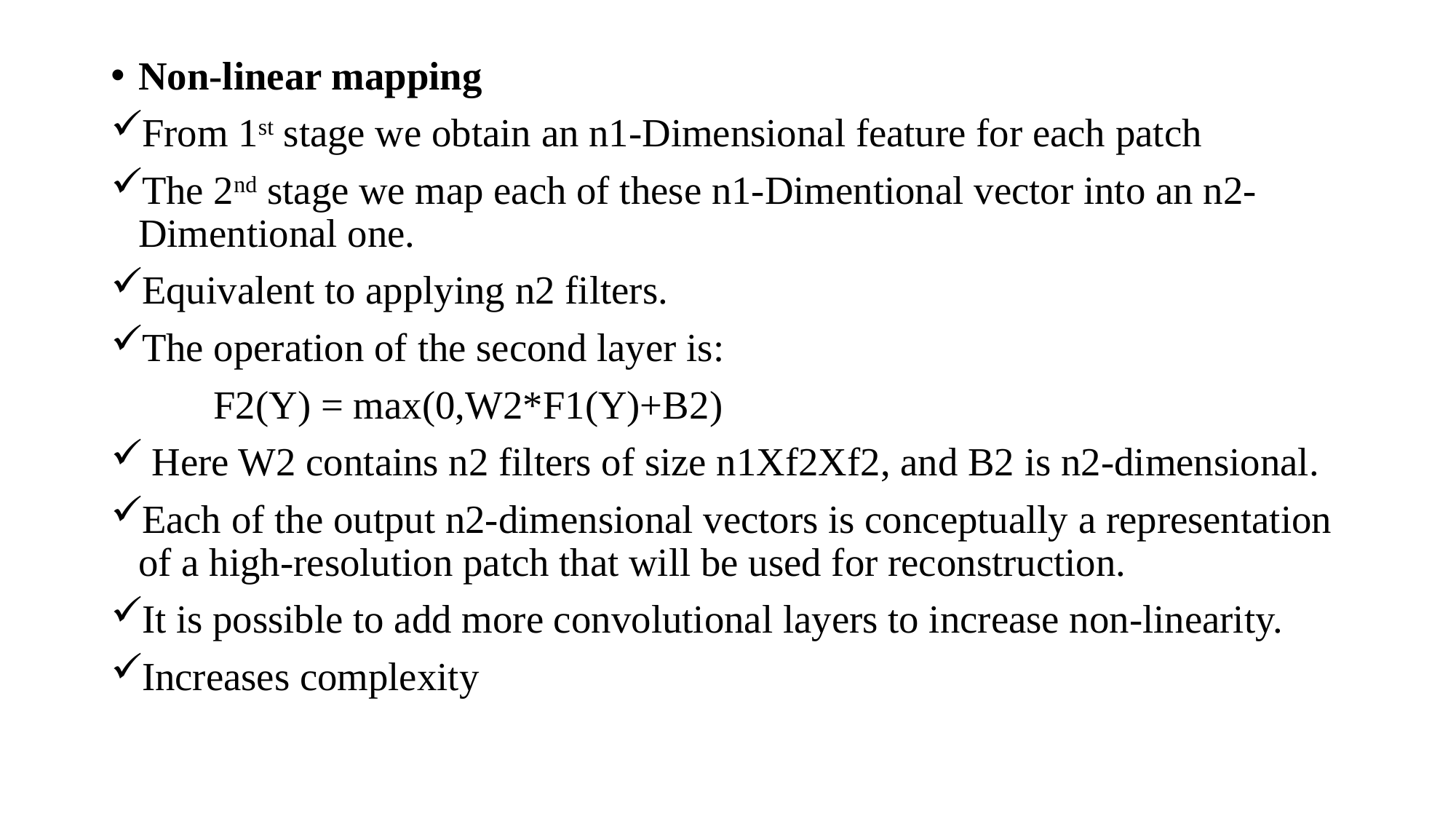

Non-linear mapping
From 1st stage we obtain an n1-Dimensional feature for each patch
The 2nd stage we map each of these n1-Dimentional vector into an n2-Dimentional one.
Equivalent to applying n2 filters.
The operation of the second layer is:
        		F2(Y) = max(0,W2*F1(Y)+B2)
 Here W2 contains n2 filters of size n1Xf2Xf2, and B2 is n2-dimensional.
Each of the output n2-dimensional vectors is conceptually a representation of a high-resolution patch that will be used for reconstruction.
It is possible to add more convolutional layers to increase non-linearity.
Increases complexity